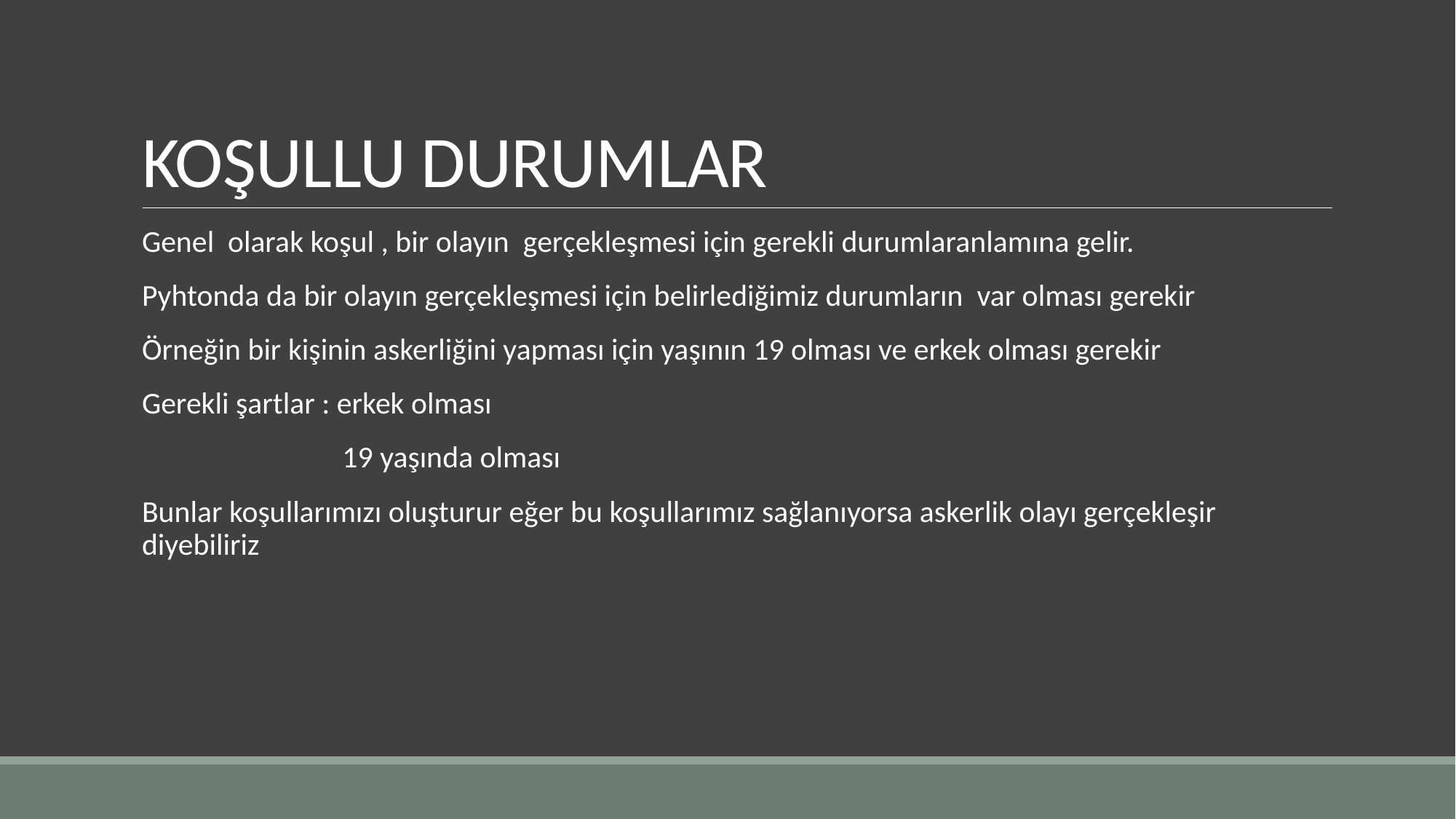

# KOŞULLU DURUMLAR
Genel  olarak koşul , bir olayın  gerçekleşmesi için gerekli durumlaranlamına gelir.
Pyhtonda da bir olayın gerçekleşmesi için belirlediğimiz durumların  var olması gerekir
Örneğin bir kişinin askerliğini yapması için yaşının 19 olması ve erkek olması gerekir
Gerekli şartlar : erkek olması
                             19 yaşında olması
Bunlar koşullarımızı oluşturur eğer bu koşullarımız sağlanıyorsa askerlik olayı gerçekleşir diyebiliriz